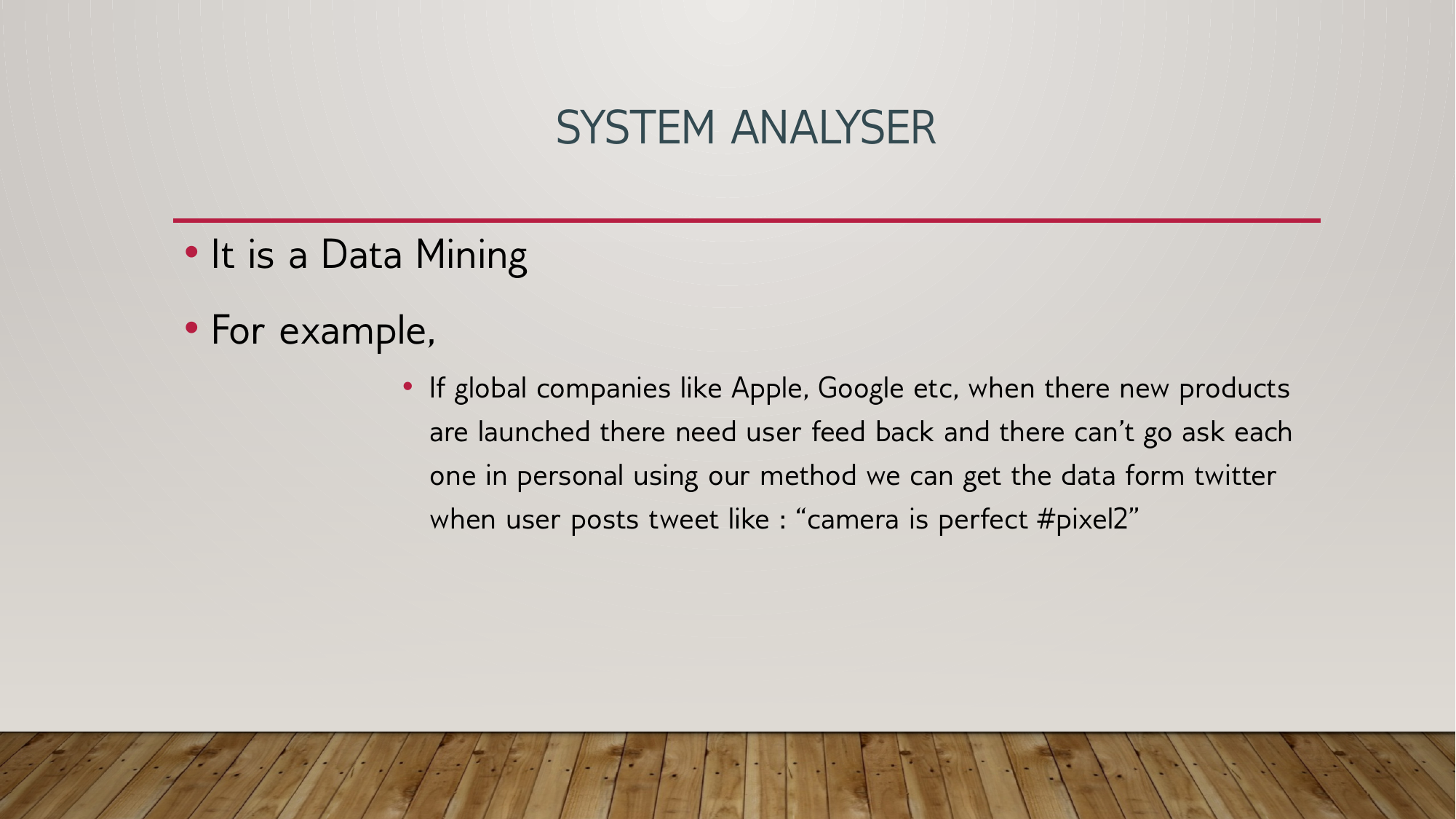

# System analyser
It is a Data Mining
For example,
If global companies like Apple, Google etc, when there new products are launched there need user feed back and there can’t go ask each one in personal using our method we can get the data form twitter when user posts tweet like : “camera is perfect #pixel2”